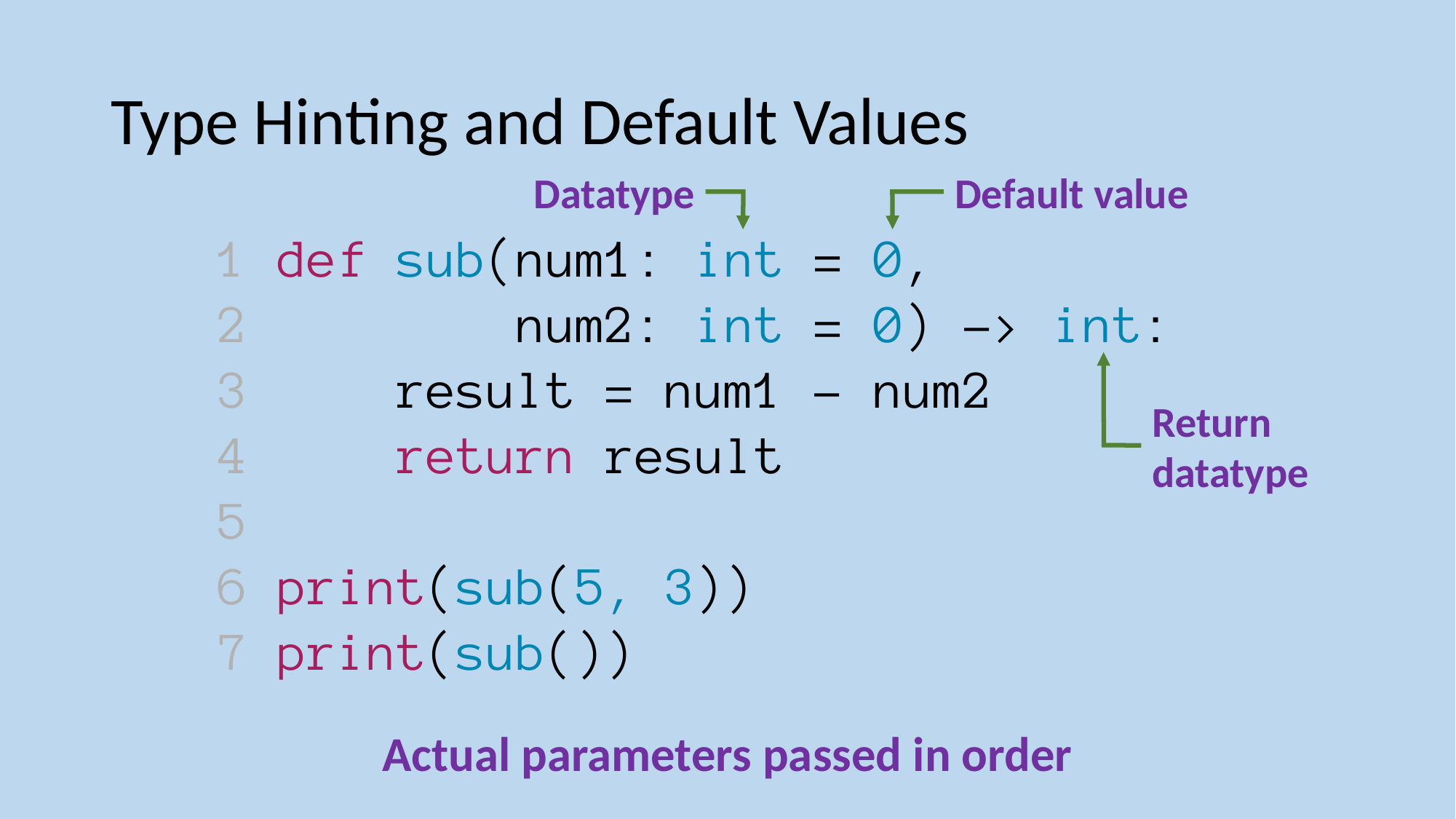

# Type Hinting and Default Values
Datatype
Default value
1 def sub(num1: int = 0,
2         num2: int = 0) -> int:
3     result = num1 - num2
4     return result
5
6 print(sub(5, 3))
7 print(sub())
Return
datatype
Actual parameters passed in order